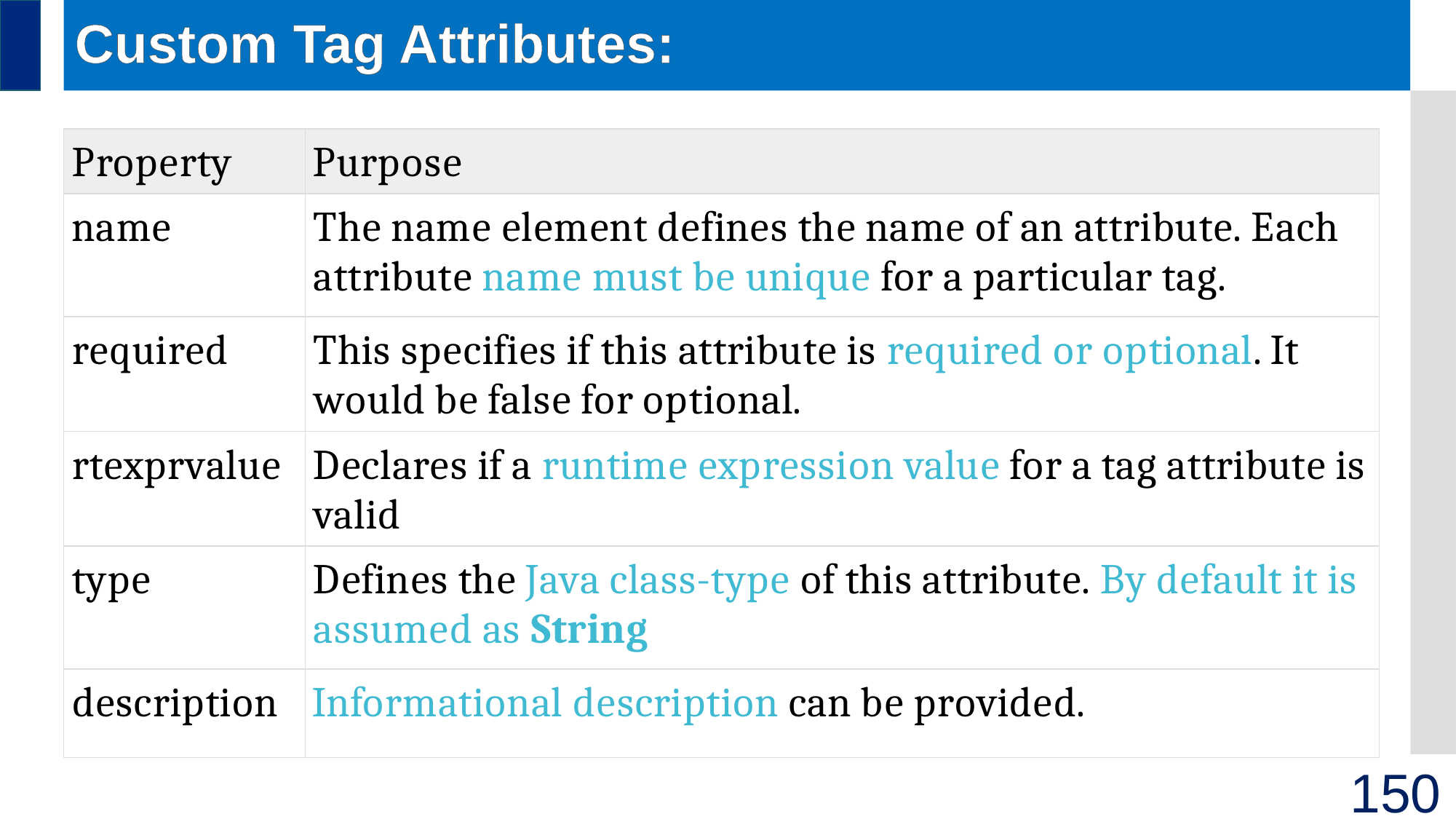

# Custom Tag Attributes:
:
| Property | Purpose |
| --- | --- |
| name | The name element defines the name of an attribute. Each attribute name must be unique for a particular tag. |
| required | This specifies if this attribute is required or optional. It would be false for optional. |
| rtexprvalue | Declares if a runtime expression value for a tag attribute is valid |
| type | Defines the Java class-type of this attribute. By default it is assumed as String |
| description | Informational description can be provided. |
150